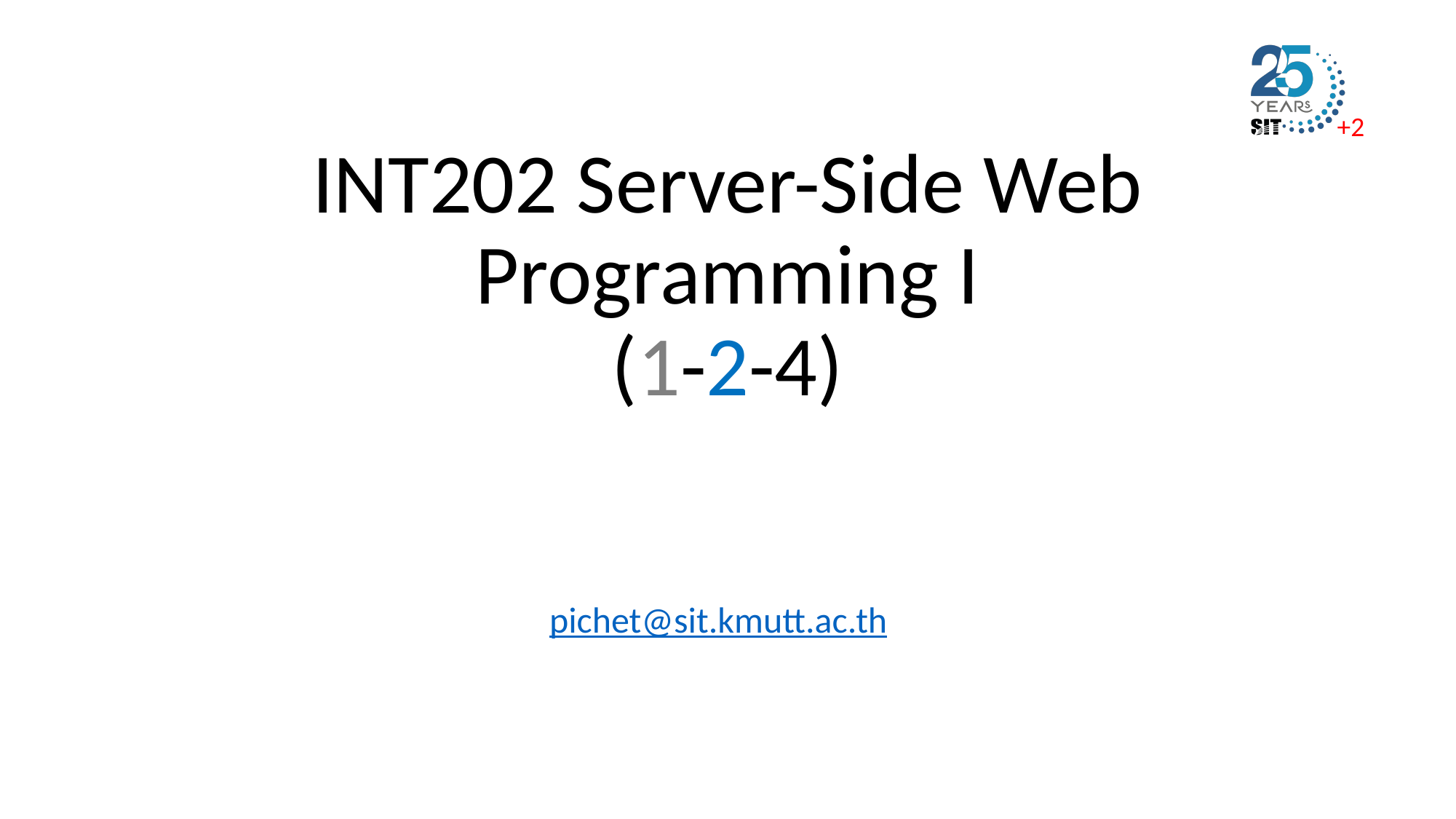

# INT202 Server-Side Web Programming I (1-2-4)
pichet@sit.kmutt.ac.th